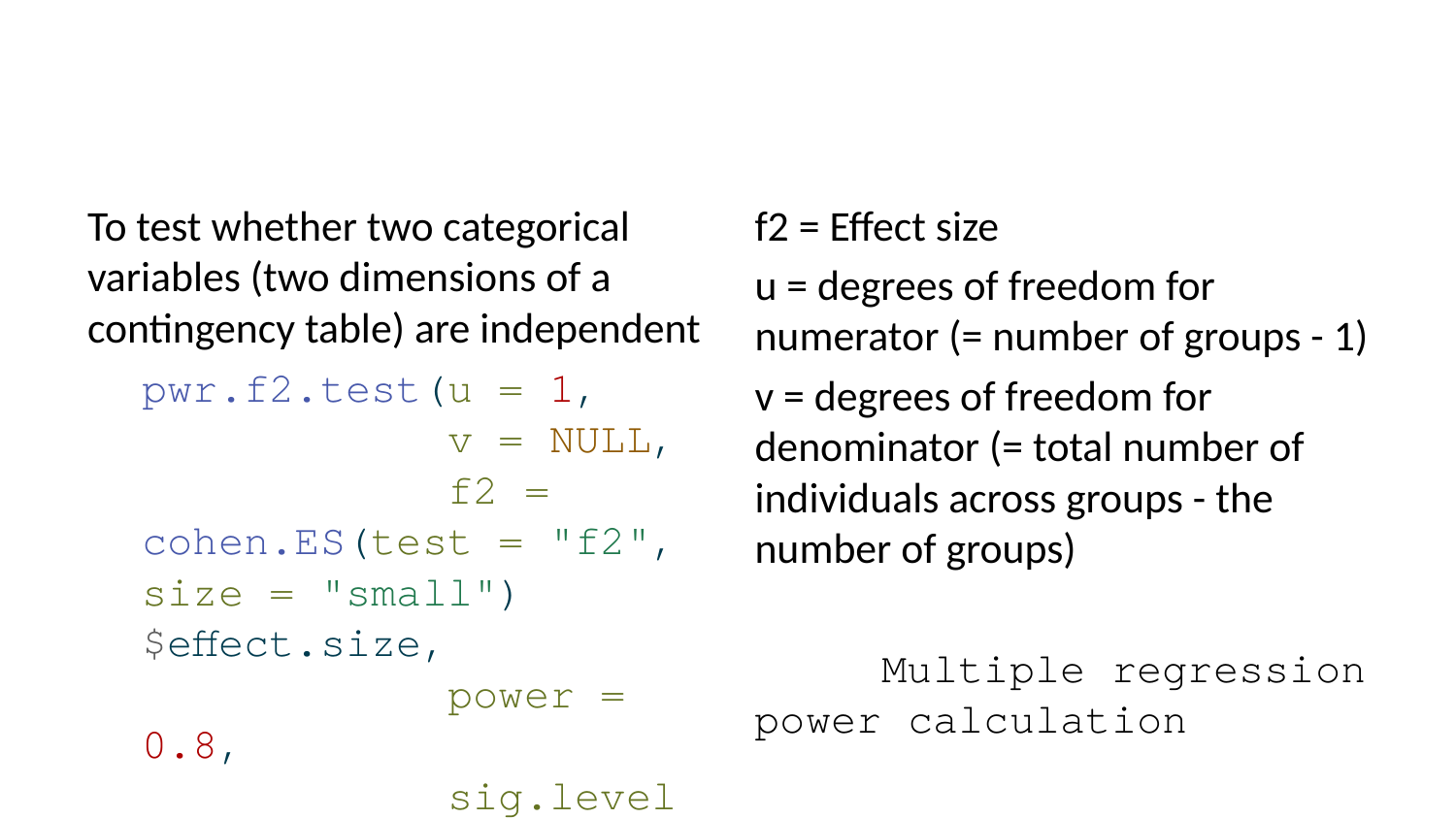

To test whether two categorical variables (two dimensions of a contingency table) are independent
pwr.f2.test(u = 1,
            v = NULL,
            f2 = cohen.ES(test = "f2", size = "small")$effect.size,
            power = 0.8,
            sig.level = 0.05)

     Multiple regression power calculation

              u = 1
              v = 392.373
             f2 = 0.02
      sig.level = 0.05
          power = 0.8
f2 = Effect size
u = degrees of freedom for numerator (= number of groups - 1)
v = degrees of freedom for denominator (= total number of individuals across groups - the number of groups)

     Multiple regression power calculation

              u = 1
              v = 22.50313
             f2 = 0.35
      sig.level = 0.05
          power = 0.8